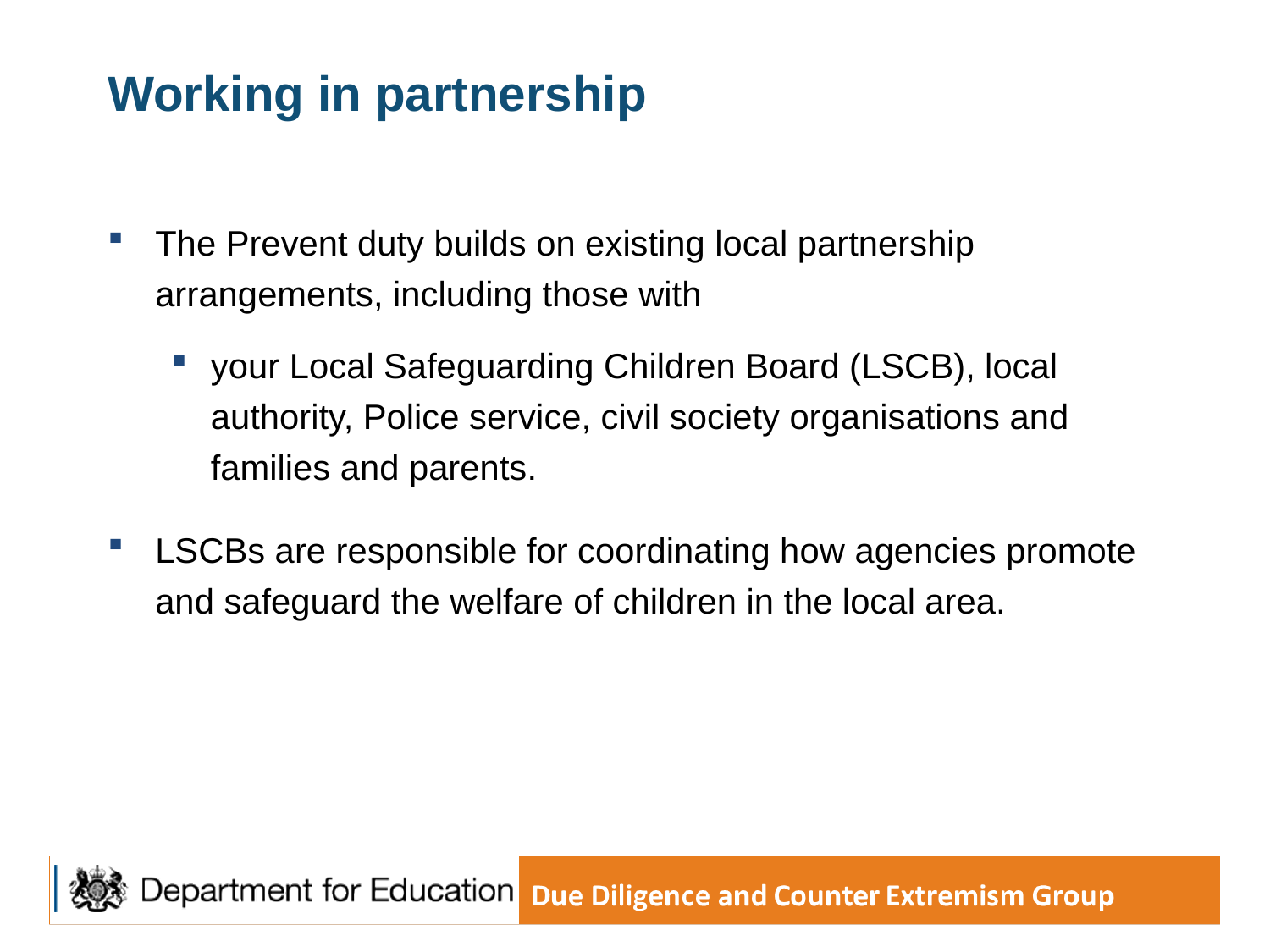

# Working in partnership
The Prevent duty builds on existing local partnership arrangements, including those with
your Local Safeguarding Children Board (LSCB), local authority, Police service, civil society organisations and families and parents.
LSCBs are responsible for coordinating how agencies promote and safeguard the welfare of children in the local area.